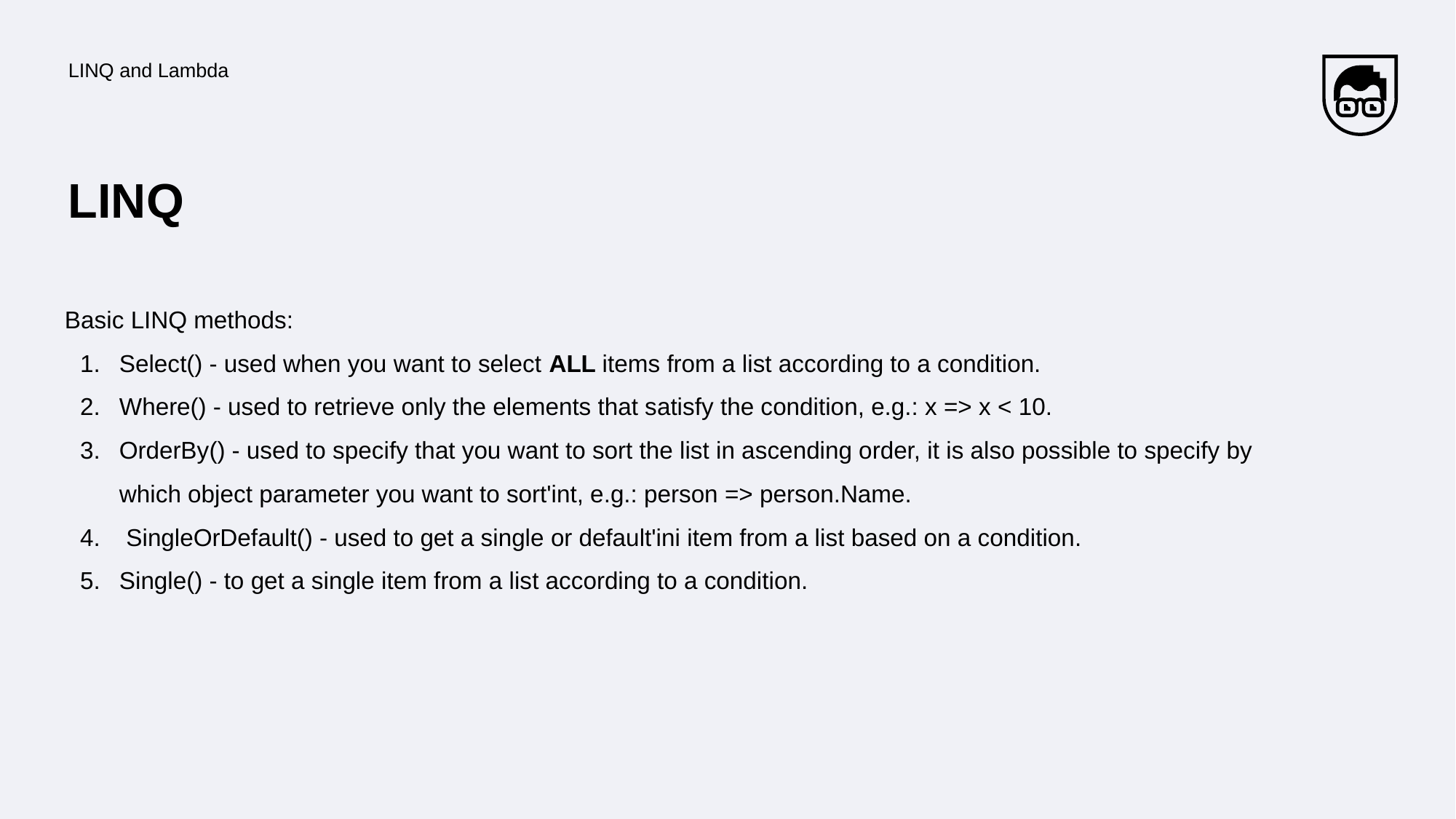

LINQ and Lambda
# LINQ
Basic LINQ methods:
Select() - used when you want to select ALL items from a list according to a condition.
Where() - used to retrieve only the elements that satisfy the condition, e.g.: x => x < 10.
OrderBy() - used to specify that you want to sort the list in ascending order, it is also possible to specify by which object parameter you want to sort'int, e.g.: person => person.Name.
 SingleOrDefault() - used to get a single or default'ini item from a list based on a condition.
Single() - to get a single item from a list according to a condition.